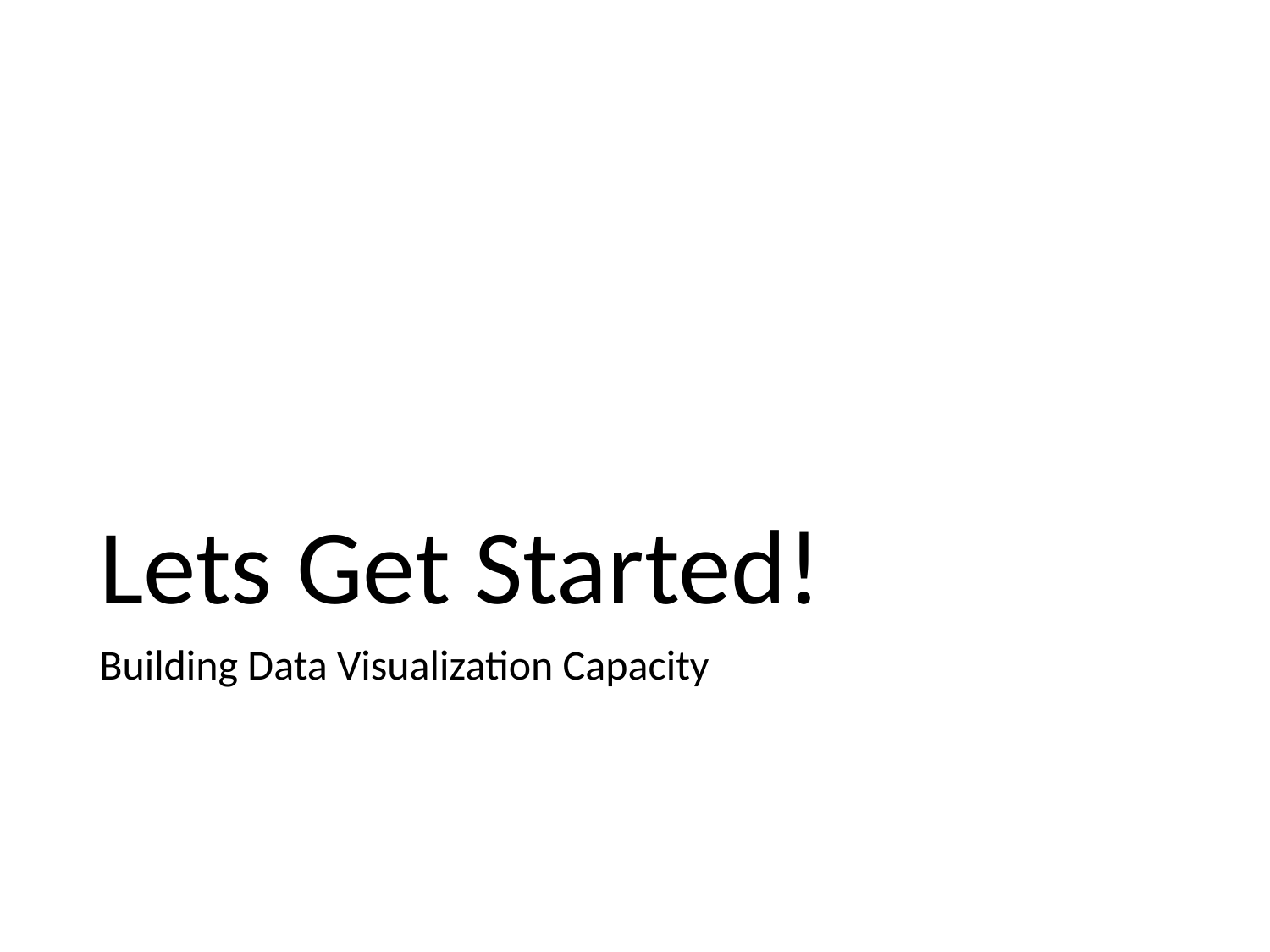

# Lets Get Started!
Building Data Visualization Capacity